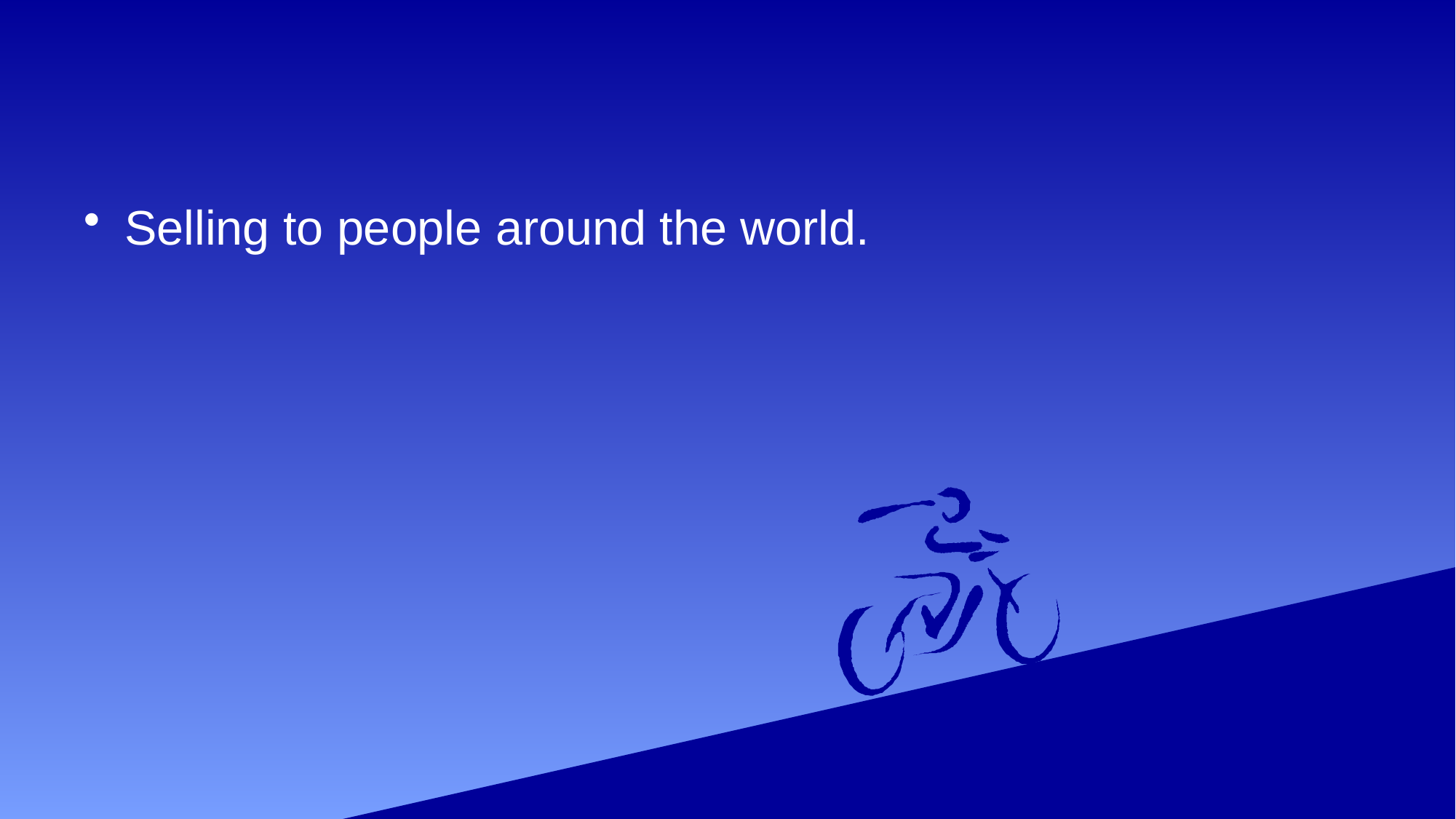

#
Selling to people around the world.